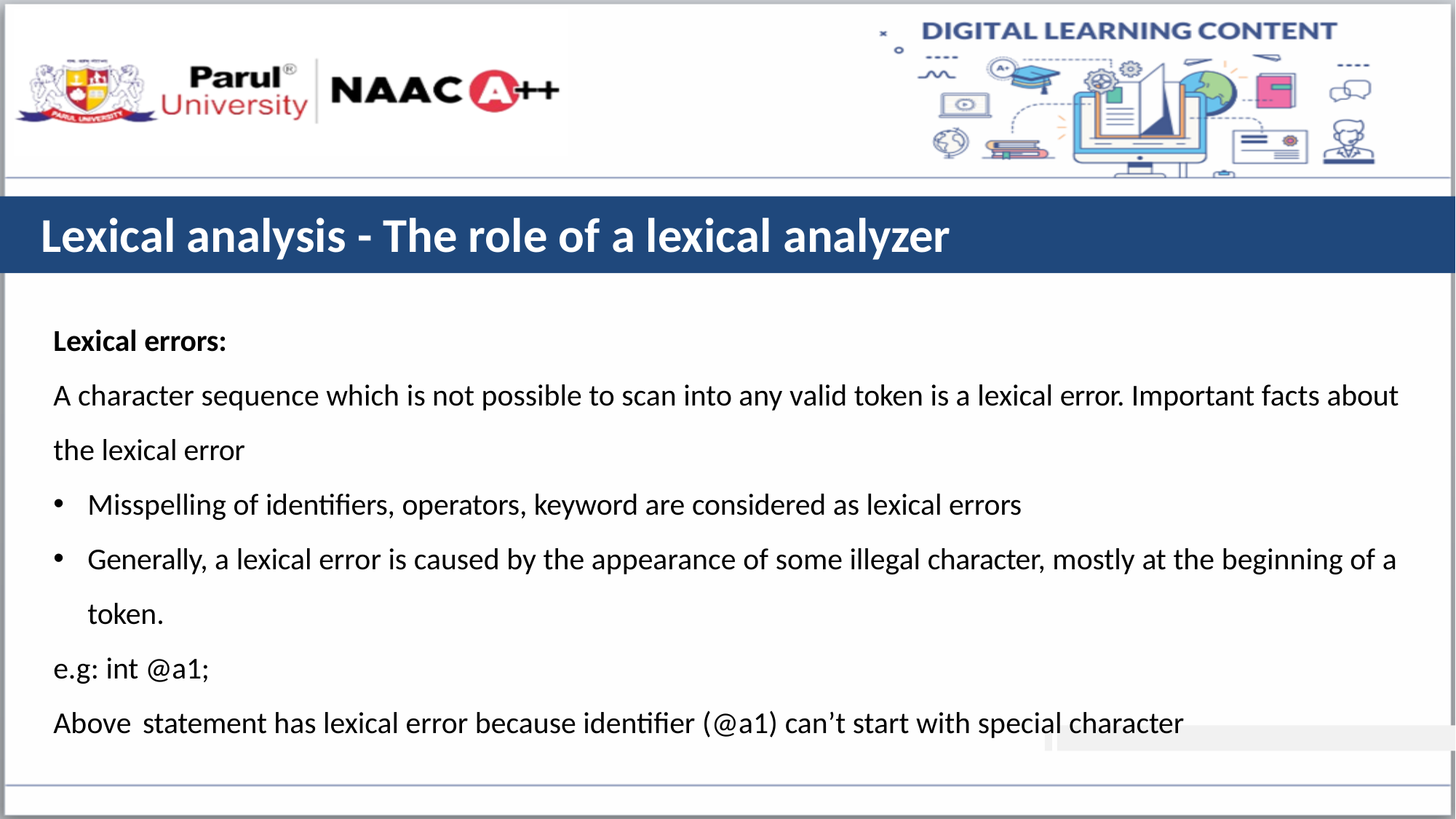

# Lexical analysis - The role of a lexical analyzer

Lexical errors:
A character sequence which is not possible to scan into any valid token is a lexical error. Important facts about the lexical error
Misspelling of identifiers, operators, keyword are considered as lexical errors
Generally, a lexical error is caused by the appearance of some illegal character, mostly at the beginning of a
token.
e.g: int @a1;
Above statement has lexical error because identifier (@a1) can’t start with special character